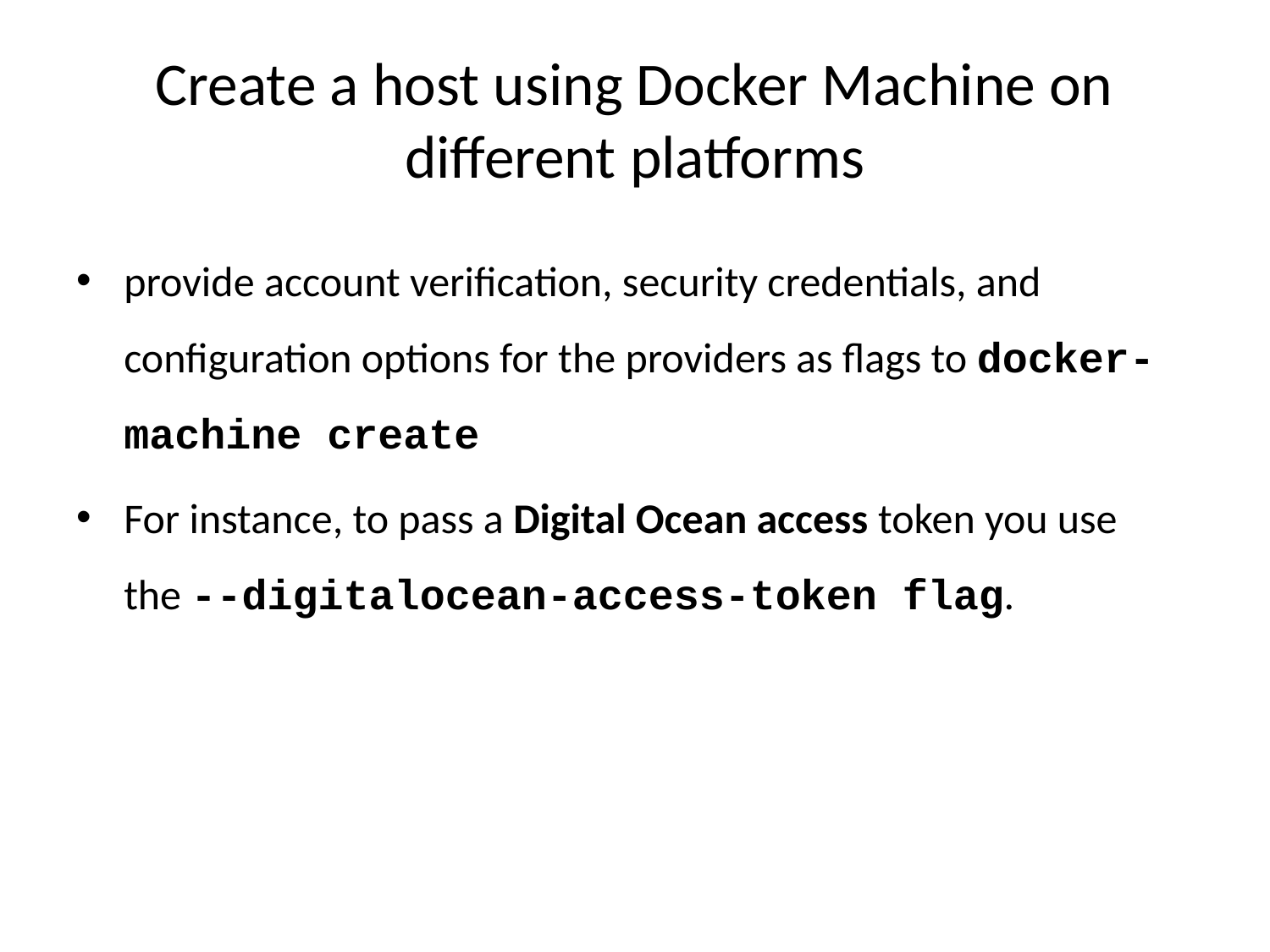

# Create a host using Docker Machine on different platforms
provide account verification, security credentials, and configuration options for the providers as flags to docker-machine create
For instance, to pass a Digital Ocean access token you use the --digitalocean-access-token flag.